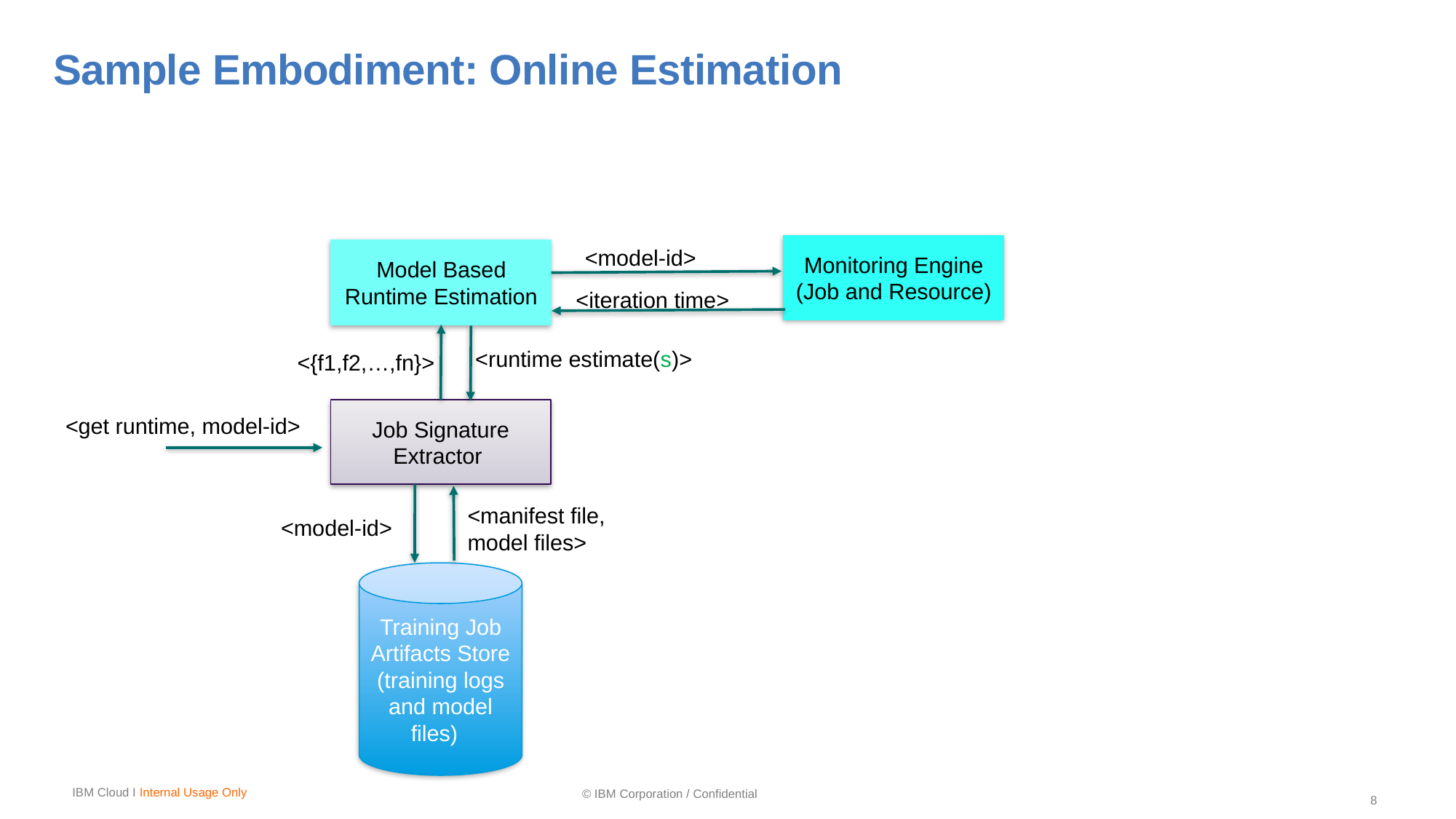

# Sample Embodiment: Online Estimation

Monitoring Engine
(Job and Resource)

   <model-id>
Model Based Runtime Estimation
<iteration time>
<runtime estimate(s)>
<{f1,f2,…,fn}>
Job Signature Extractor
<get runtime, model-id>
<manifest file, model files>
<model-id>
Training Job Artifacts Store
(training logs and model files)